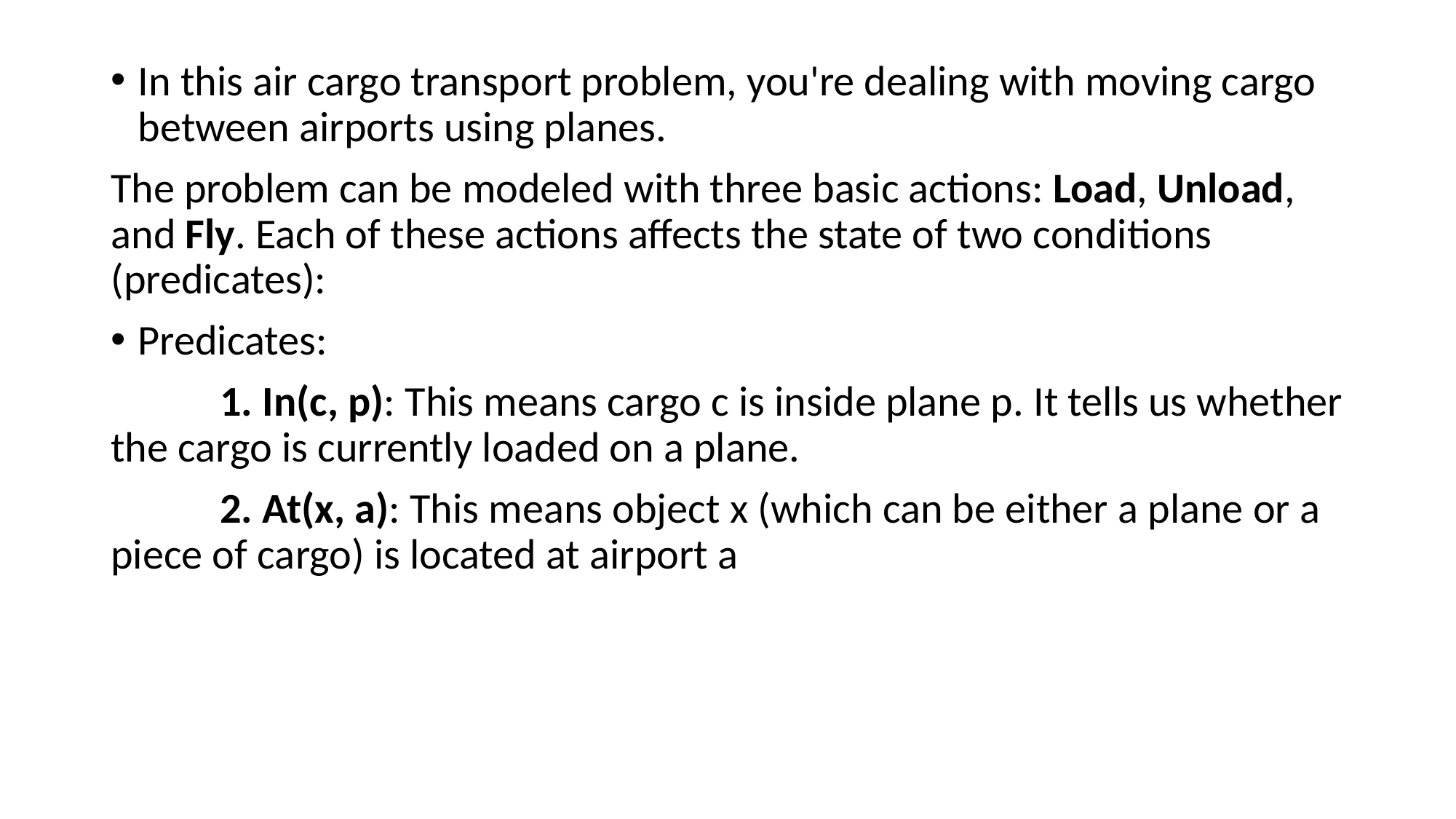

In this air cargo transport problem, you're dealing with moving cargo between airports using planes.
The problem can be modeled with three basic actions: Load, Unload, and Fly. Each of these actions affects the state of two conditions (predicates):
Predicates:
	1. In(c, p): This means cargo c is inside plane p. It tells us whether the cargo is currently loaded on a plane.
	2. At(x, a): This means object x (which can be either a plane or a piece of cargo) is located at airport a